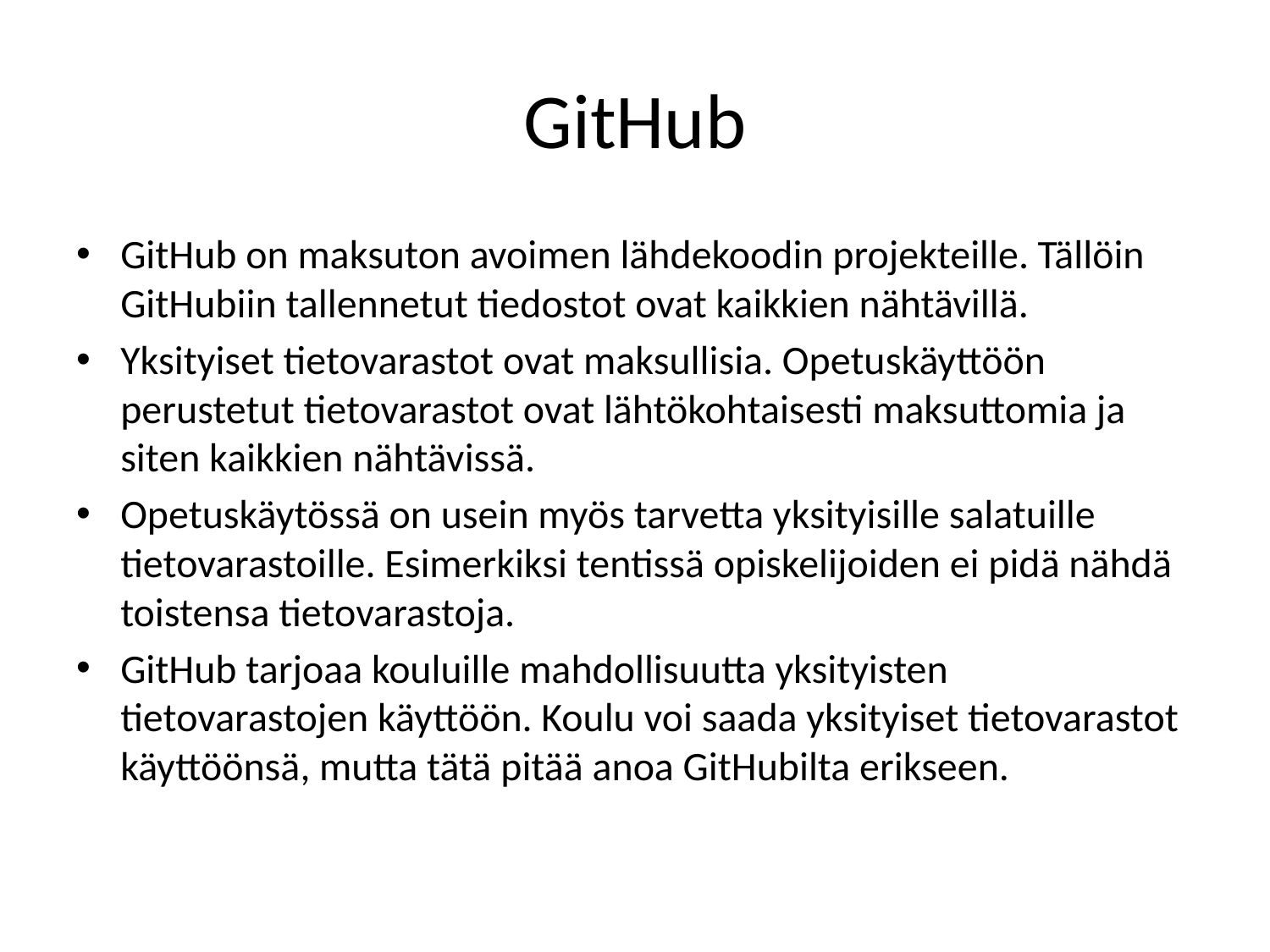

# GitHub
GitHub on maksuton avoimen lähdekoodin projekteille. Tällöin GitHubiin tallennetut tiedostot ovat kaikkien nähtävillä.
Yksityiset tietovarastot ovat maksullisia. Opetuskäyttöön perustetut tietovarastot ovat lähtökohtaisesti maksuttomia ja siten kaikkien nähtävissä.
Opetuskäytössä on usein myös tarvetta yksityisille salatuille tietovarastoille. Esimerkiksi tentissä opiskelijoiden ei pidä nähdä toistensa tietovarastoja.
GitHub tarjoaa kouluille mahdollisuutta yksityisten tietovarastojen käyttöön. Koulu voi saada yksityiset tietovarastot käyttöönsä, mutta tätä pitää anoa GitHubilta erikseen.